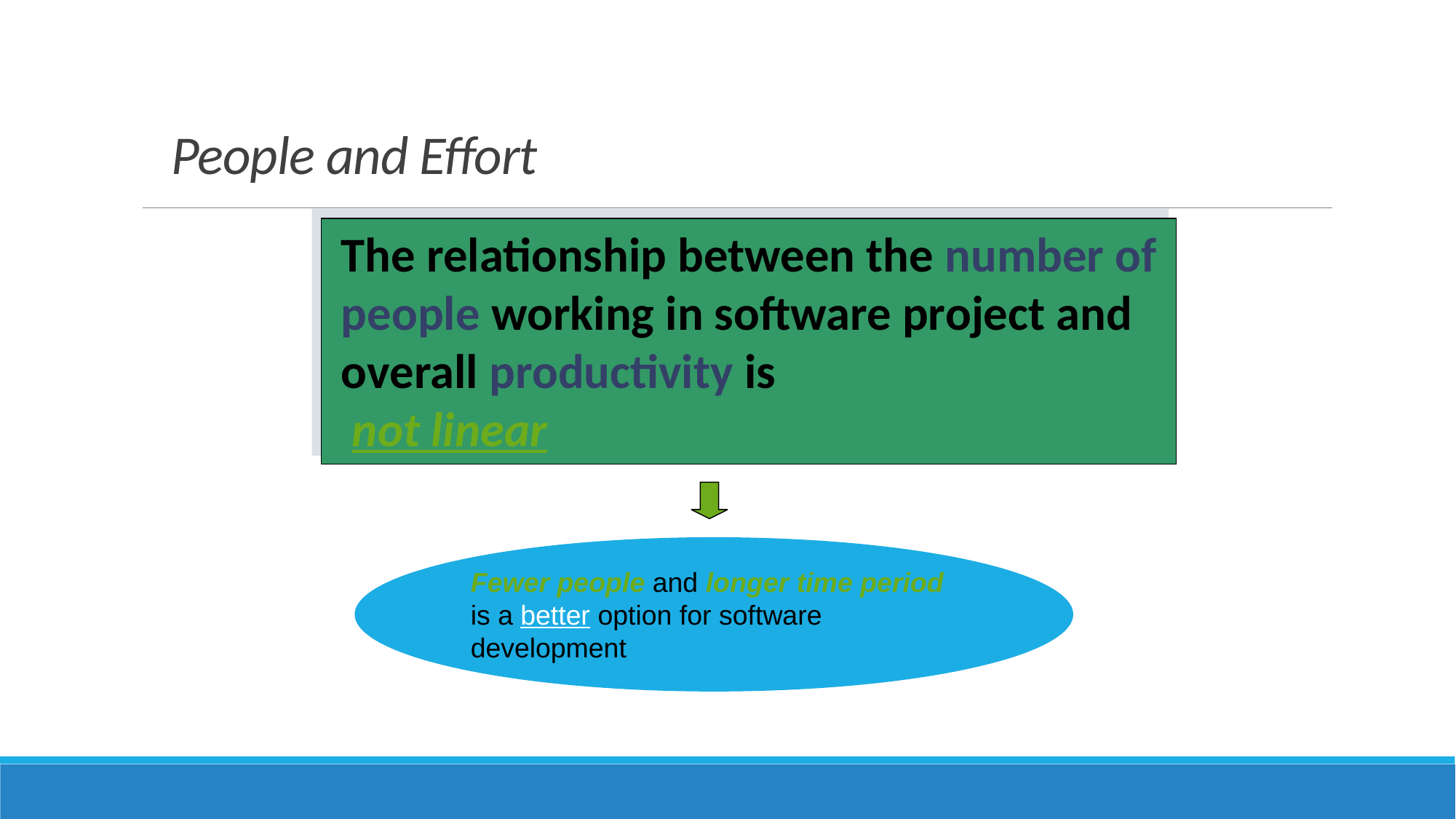

# People and Effort
The relationship between the number of people working in software project and overall productivity is
 not linear

Fewer people and longer time period is a better option for software development